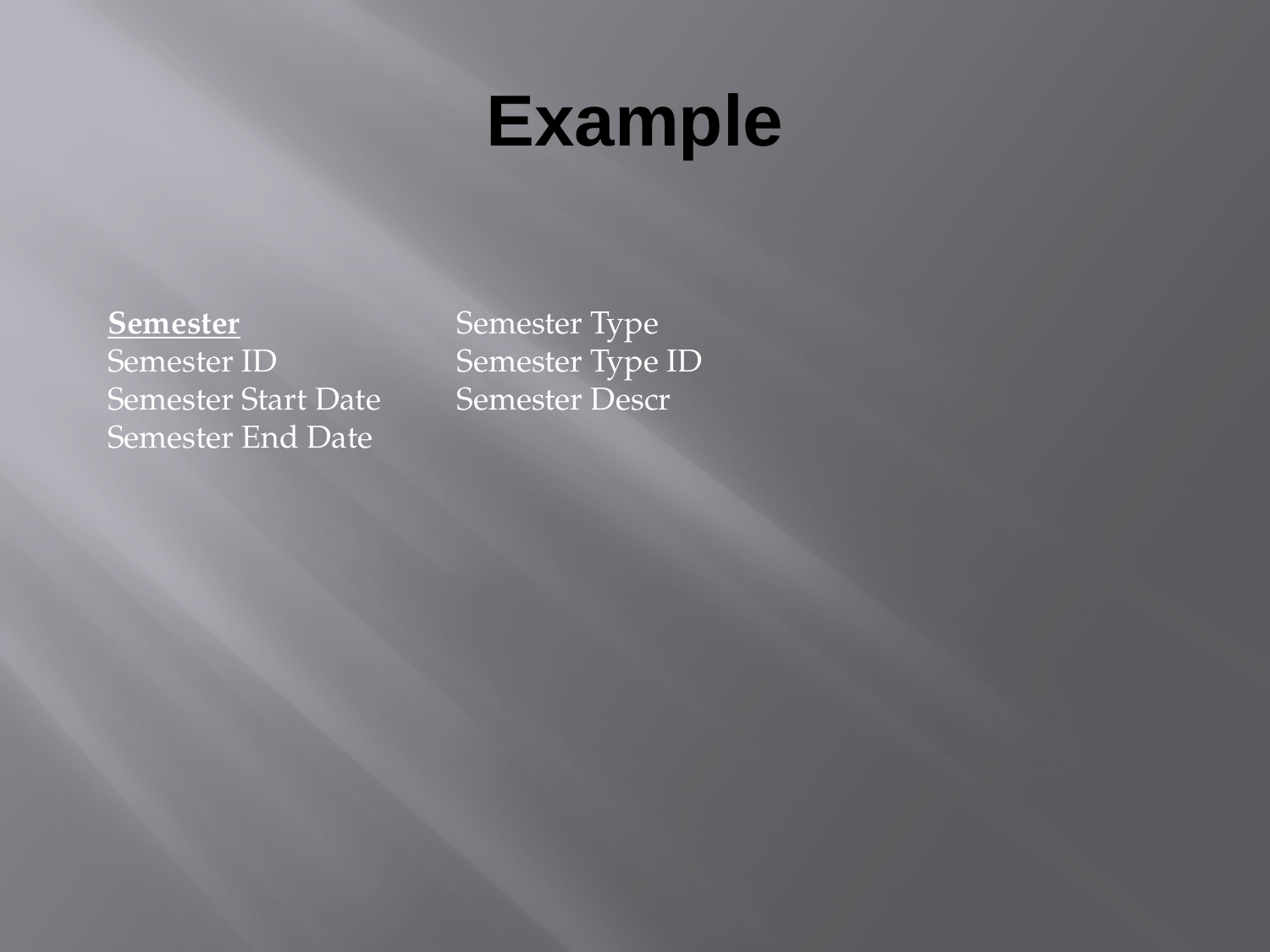

# Example
Semester
Semester ID
Semester Start Date
Semester End Date
Semester Type
Semester Type ID
Semester Descr